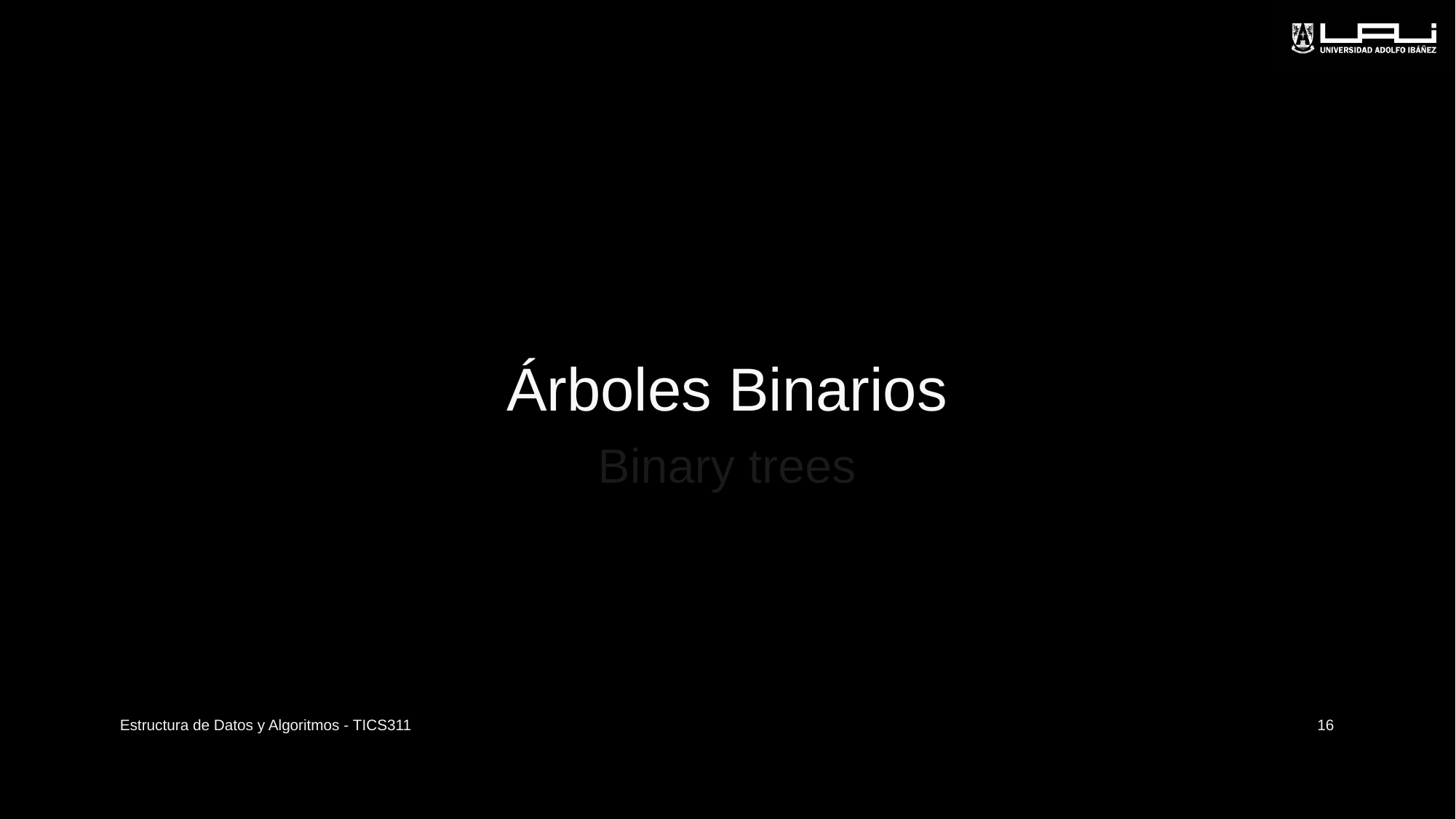

# Árboles Binarios
Binary trees
Estructura de Datos y Algoritmos - TICS311
16